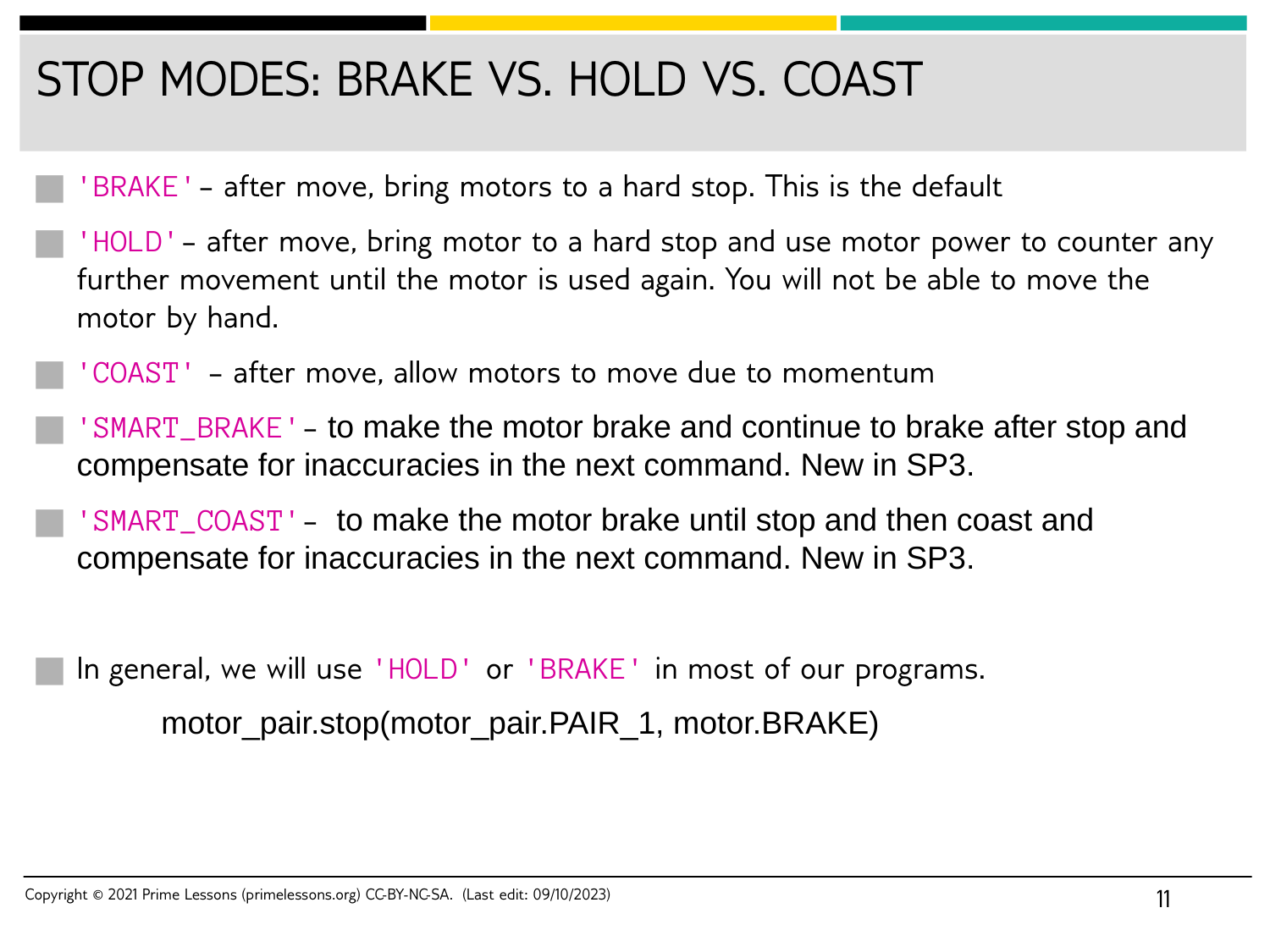

# STOP MODES: BRAKE VS. HOLD VS. COAST
'BRAKE'– after move, bring motors to a hard stop. This is the default
'HOLD'– after move, bring motor to a hard stop and use motor power to counter any further movement until the motor is used again. You will not be able to move the motor by hand.
'COAST' – after move, allow motors to move due to momentum
'SMART_BRAKE'– to make the motor brake and continue to brake after stop and compensate for inaccuracies in the next command. New in SP3.
'SMART_COAST'–  to make the motor brake until stop and then coast and compensate for inaccuracies in the next command. New in SP3.

In general, we will use 'HOLD' or 'BRAKE' in most of our programs.
	motor_pair.stop(motor_pair.PAIR_1, motor.BRAKE)
11
Copyright © 2021 Prime Lessons (primelessons.org) CC-BY-NC-SA.  (Last edit: 09/10/2023)